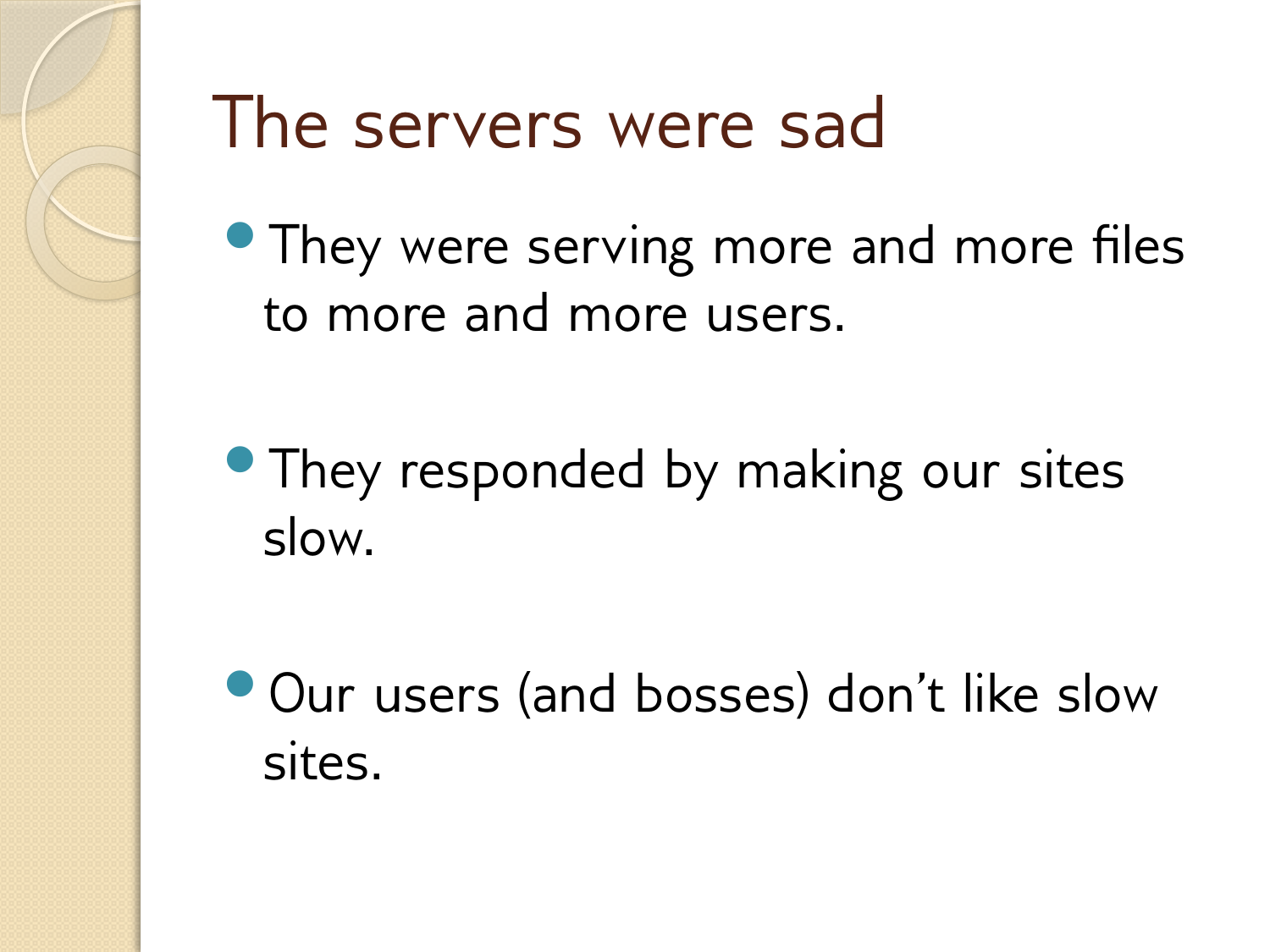

# The servers were sad
They were serving more and more files to more and more users.

They responded by making our sites slow.

Our users (and bosses) don’t like slow sites.